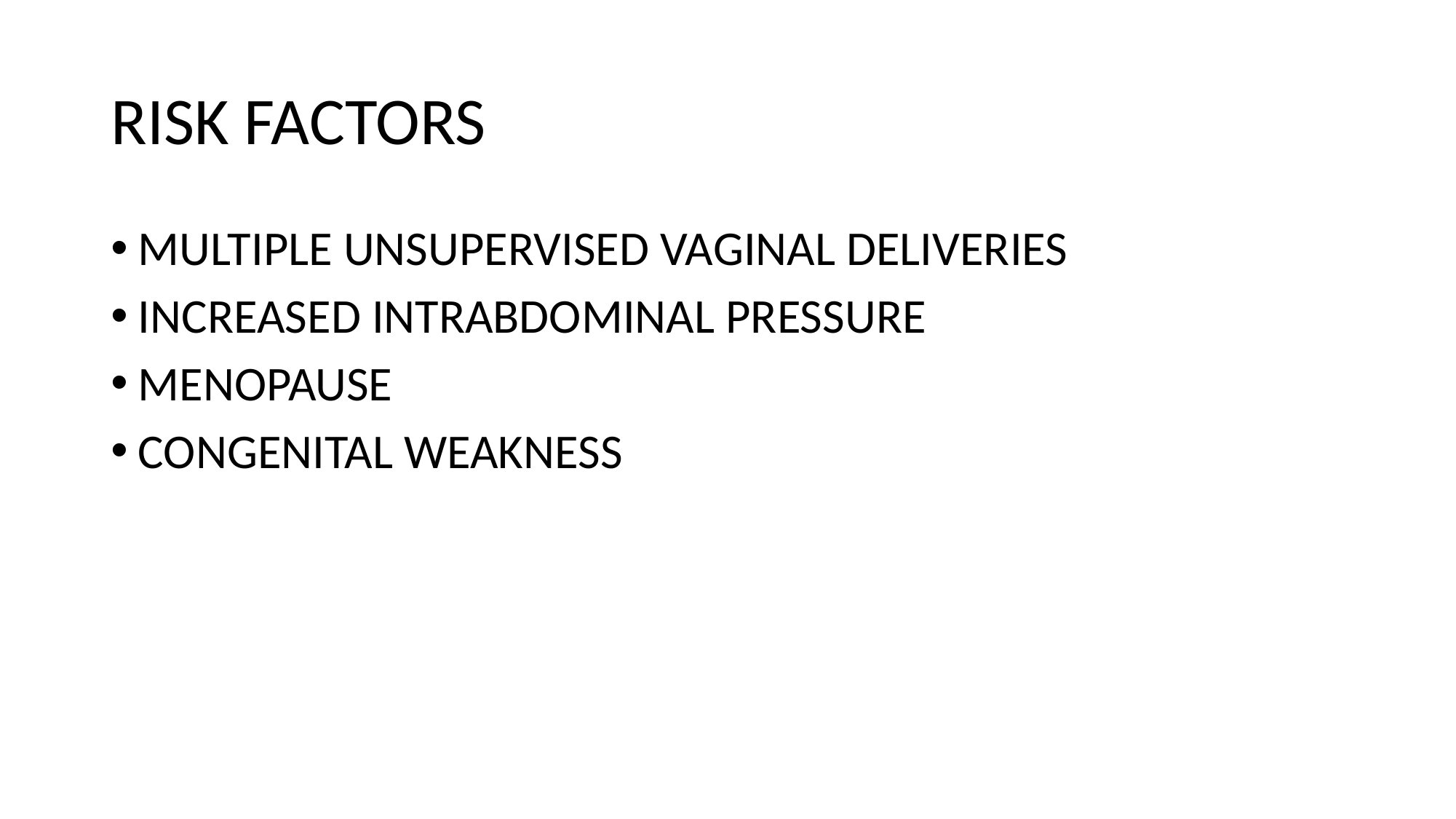

# RISK FACTORS
MULTIPLE UNSUPERVISED VAGINAL DELIVERIES
INCREASED INTRABDOMINAL PRESSURE
MENOPAUSE
CONGENITAL WEAKNESS